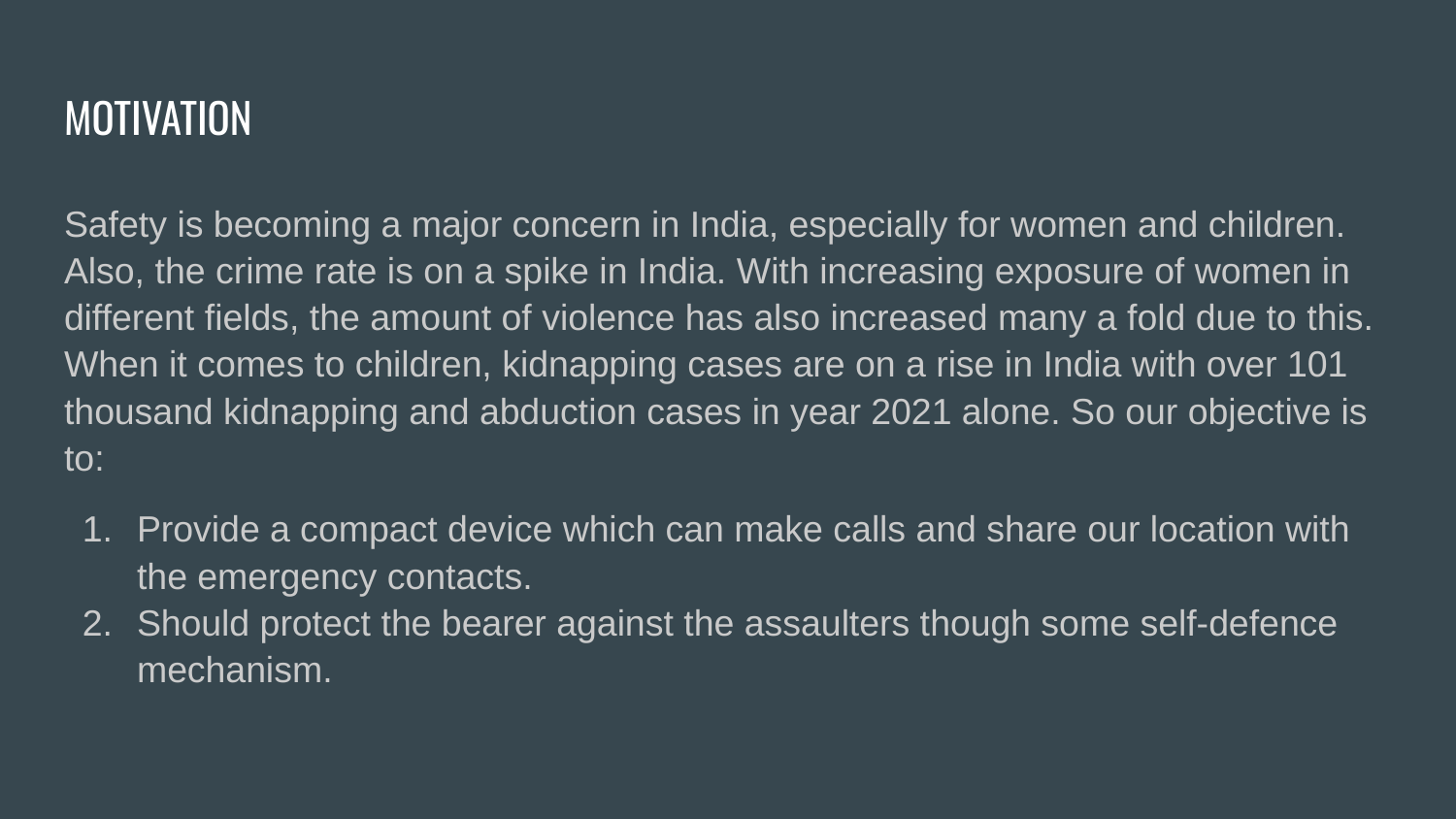

# MOTIVATION
Safety is becoming a major concern in India, especially for women and children. Also, the crime rate is on a spike in India. With increasing exposure of women in different fields, the amount of violence has also increased many a fold due to this. When it comes to children, kidnapping cases are on a rise in India with over 101 thousand kidnapping and abduction cases in year 2021 alone. So our objective is to:
Provide a compact device which can make calls and share our location with the emergency contacts.
Should protect the bearer against the assaulters though some self-defence mechanism.